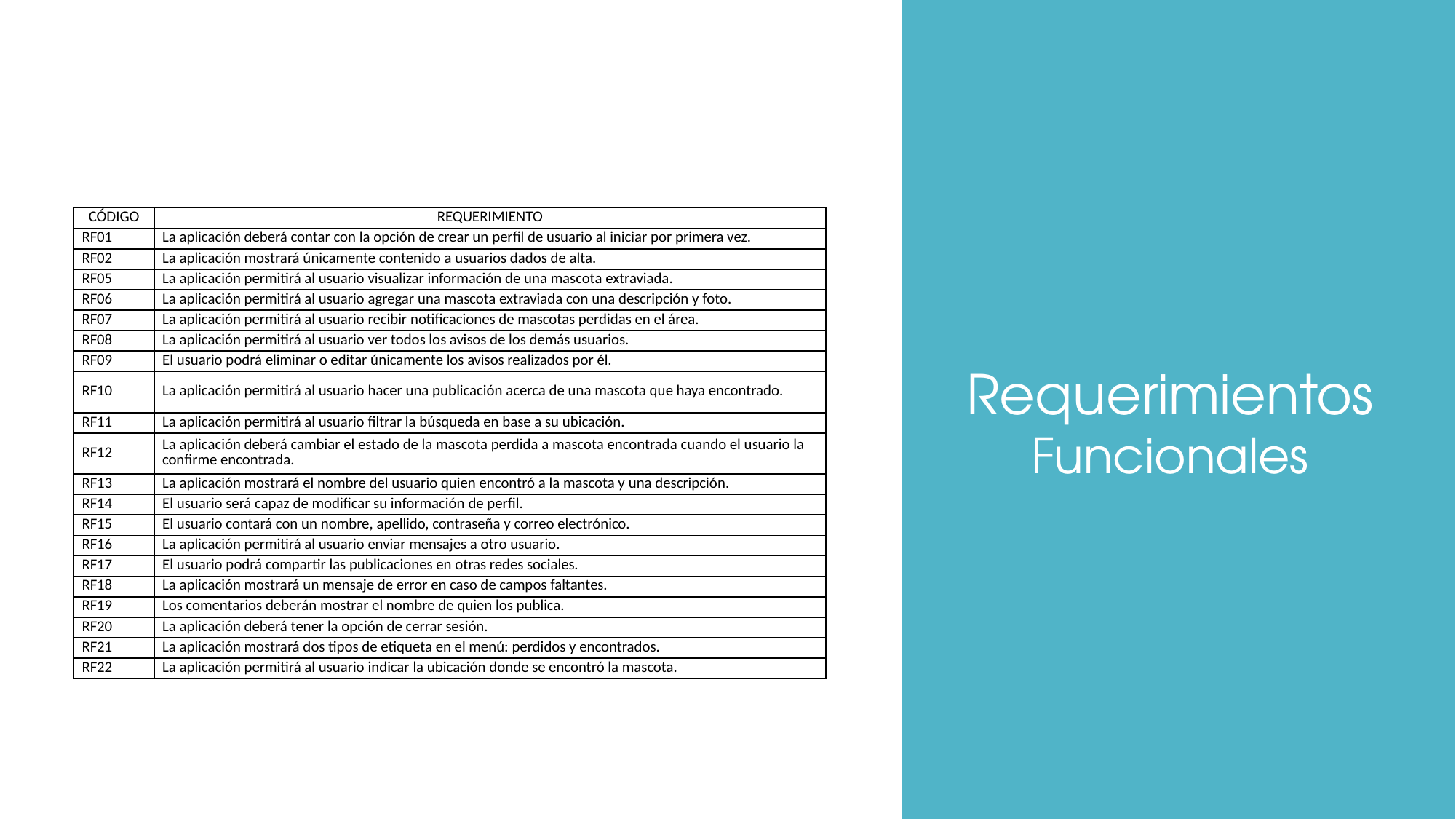

| CÓDIGO | REQUERIMIENTO |
| --- | --- |
| RF01 | La aplicación deberá contar con la opción de crear un perfil de usuario al iniciar por primera vez. |
| RF02 | La aplicación mostrará únicamente contenido a usuarios dados de alta. |
| RF05 | La aplicación permitirá al usuario visualizar información de una mascota extraviada. |
| RF06 | La aplicación permitirá al usuario agregar una mascota extraviada con una descripción y foto. |
| RF07 | La aplicación permitirá al usuario recibir notificaciones de mascotas perdidas en el área. |
| RF08 | La aplicación permitirá al usuario ver todos los avisos de los demás usuarios. |
| RF09 | El usuario podrá eliminar o editar únicamente los avisos realizados por él. |
| RF10 | La aplicación permitirá al usuario hacer una publicación acerca de una mascota que haya encontrado. |
| RF11 | La aplicación permitirá al usuario filtrar la búsqueda en base a su ubicación. |
| RF12 | La aplicación deberá cambiar el estado de la mascota perdida a mascota encontrada cuando el usuario la confirme encontrada. |
| RF13 | La aplicación mostrará el nombre del usuario quien encontró a la mascota y una descripción. |
| RF14 | El usuario será capaz de modificar su información de perfil. |
| RF15 | El usuario contará con un nombre, apellido, contraseña y correo electrónico. |
| RF16 | La aplicación permitirá al usuario enviar mensajes a otro usuario. |
| RF17 | El usuario podrá compartir las publicaciones en otras redes sociales. |
| RF18 | La aplicación mostrará un mensaje de error en caso de campos faltantes. |
| RF19 | Los comentarios deberán mostrar el nombre de quien los publica. |
| RF20 | La aplicación deberá tener la opción de cerrar sesión. |
| RF21 | La aplicación mostrará dos tipos de etiqueta en el menú: perdidos y encontrados. |
| RF22 | La aplicación permitirá al usuario indicar la ubicación donde se encontró la mascota. |

Requerimientos
Funcionales